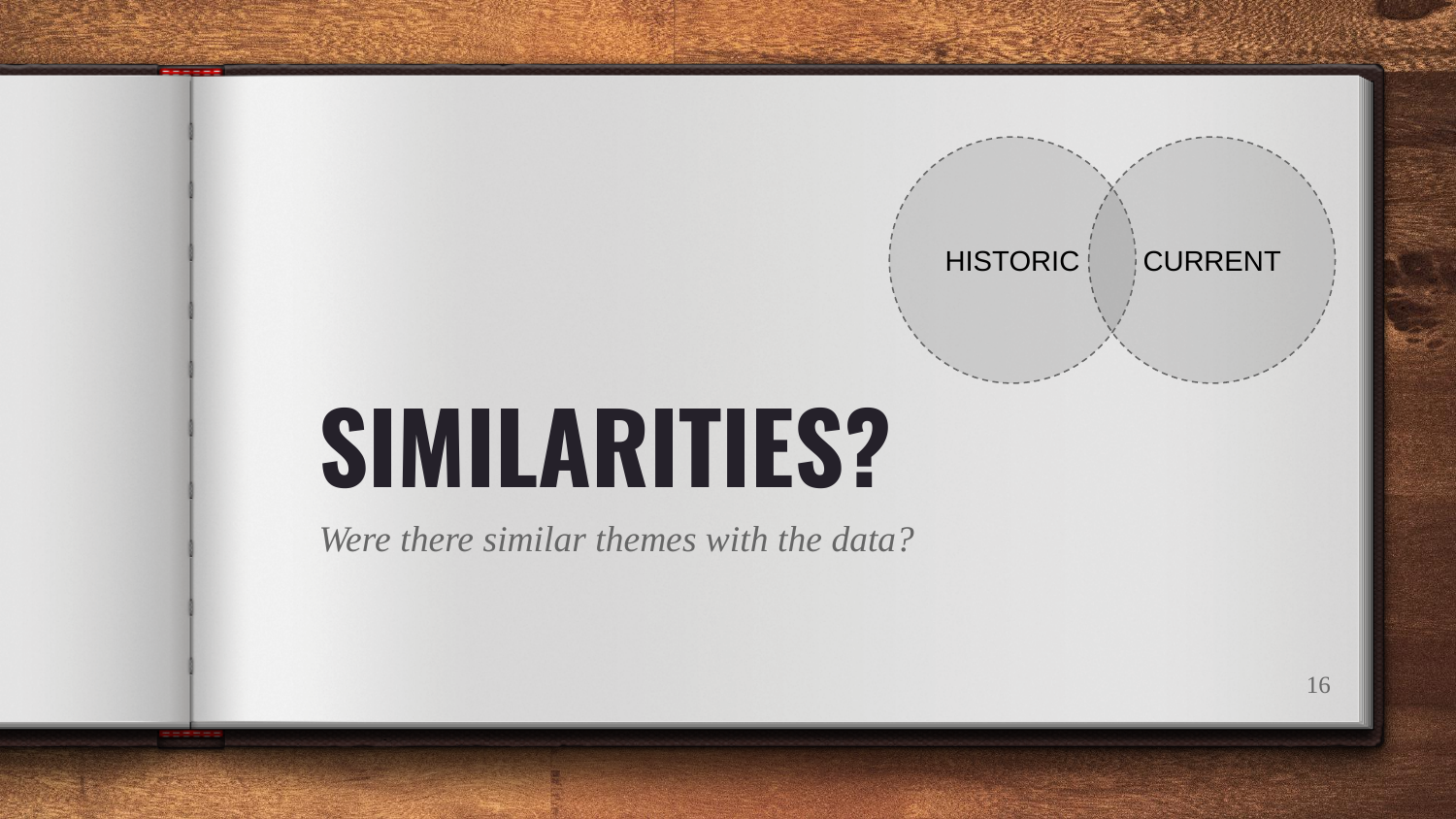

HISTORIC
CURRENT
# SIMILARITIES?
Were there similar themes with the data?
16